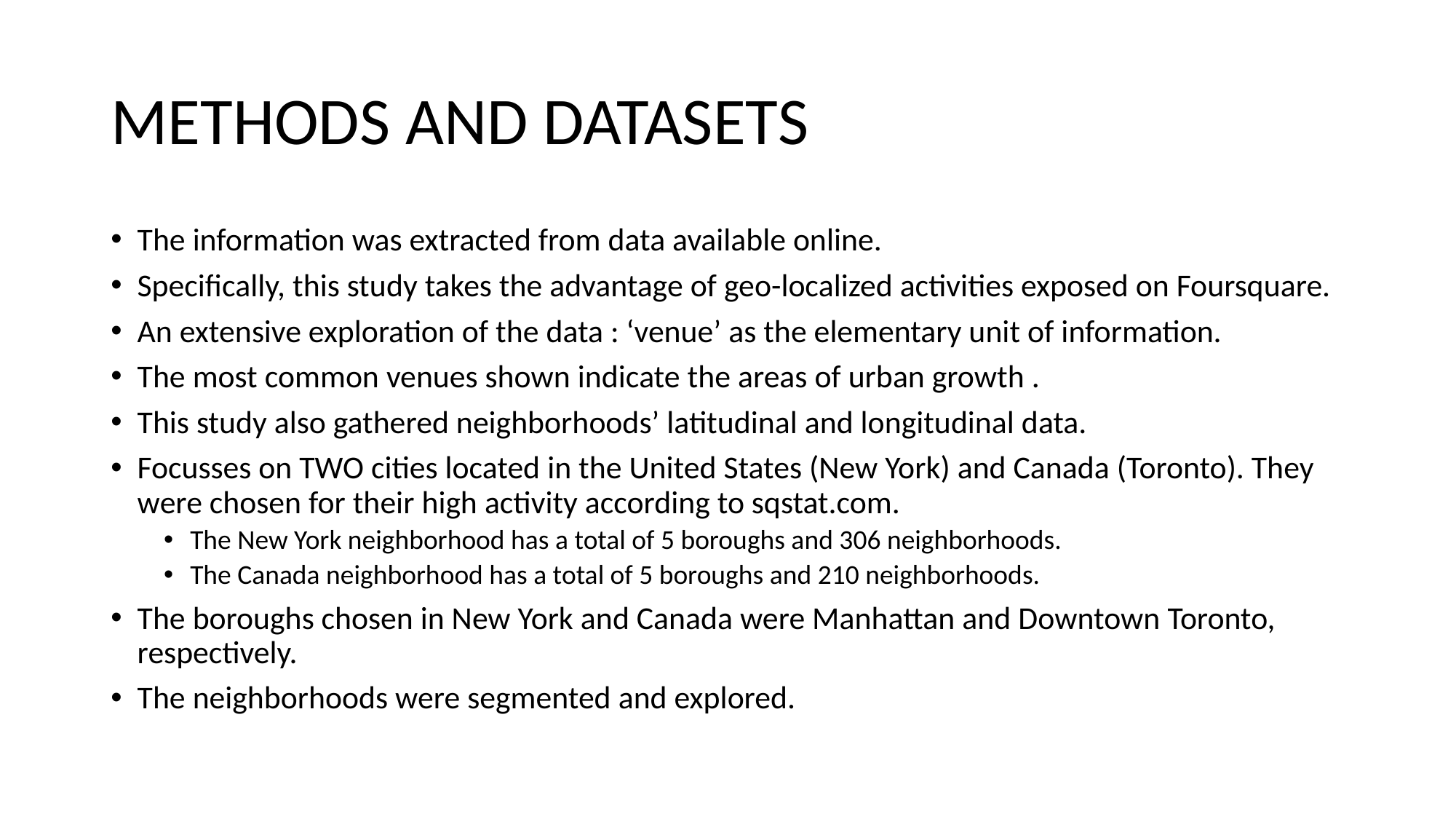

# METHODS AND DATASETS
The information was extracted from data available online.
Specifically, this study takes the advantage of geo-localized activities exposed on Foursquare.
An extensive exploration of the data : ‘venue’ as the elementary unit of information.
The most common venues shown indicate the areas of urban growth .
This study also gathered neighborhoods’ latitudinal and longitudinal data.
Focusses on TWO cities located in the United States (New York) and Canada (Toronto). They were chosen for their high activity according to sqstat.com.
The New York neighborhood has a total of 5 boroughs and 306 neighborhoods.
The Canada neighborhood has a total of 5 boroughs and 210 neighborhoods.
The boroughs chosen in New York and Canada were Manhattan and Downtown Toronto, respectively.
The neighborhoods were segmented and explored.